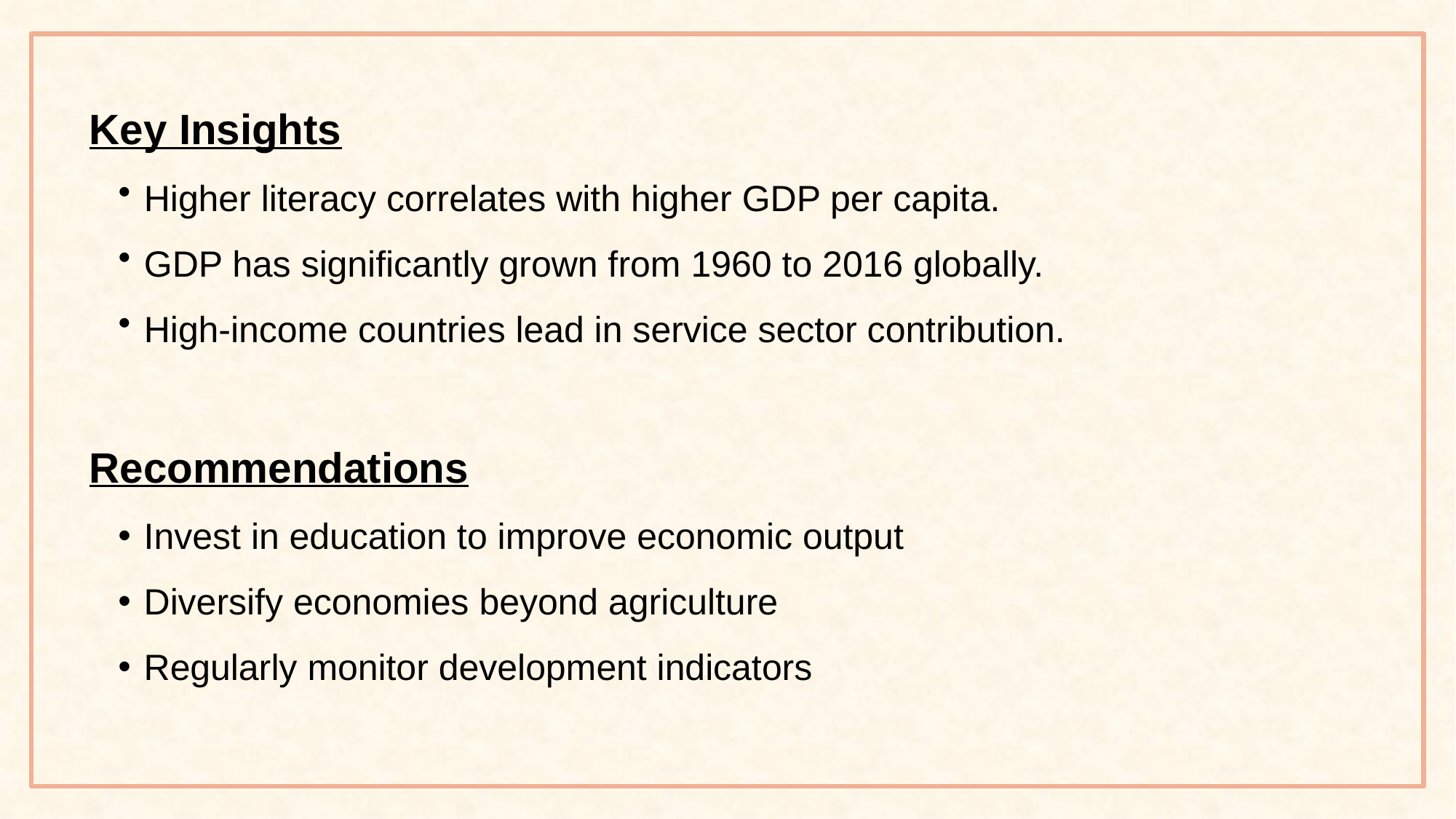

Key Insights
Higher literacy correlates with higher GDP per capita.
GDP has significantly grown from 1960 to 2016 globally.
High-income countries lead in service sector contribution.
Recommendations
Invest in education to improve economic output
Diversify economies beyond agriculture
Regularly monitor development indicators